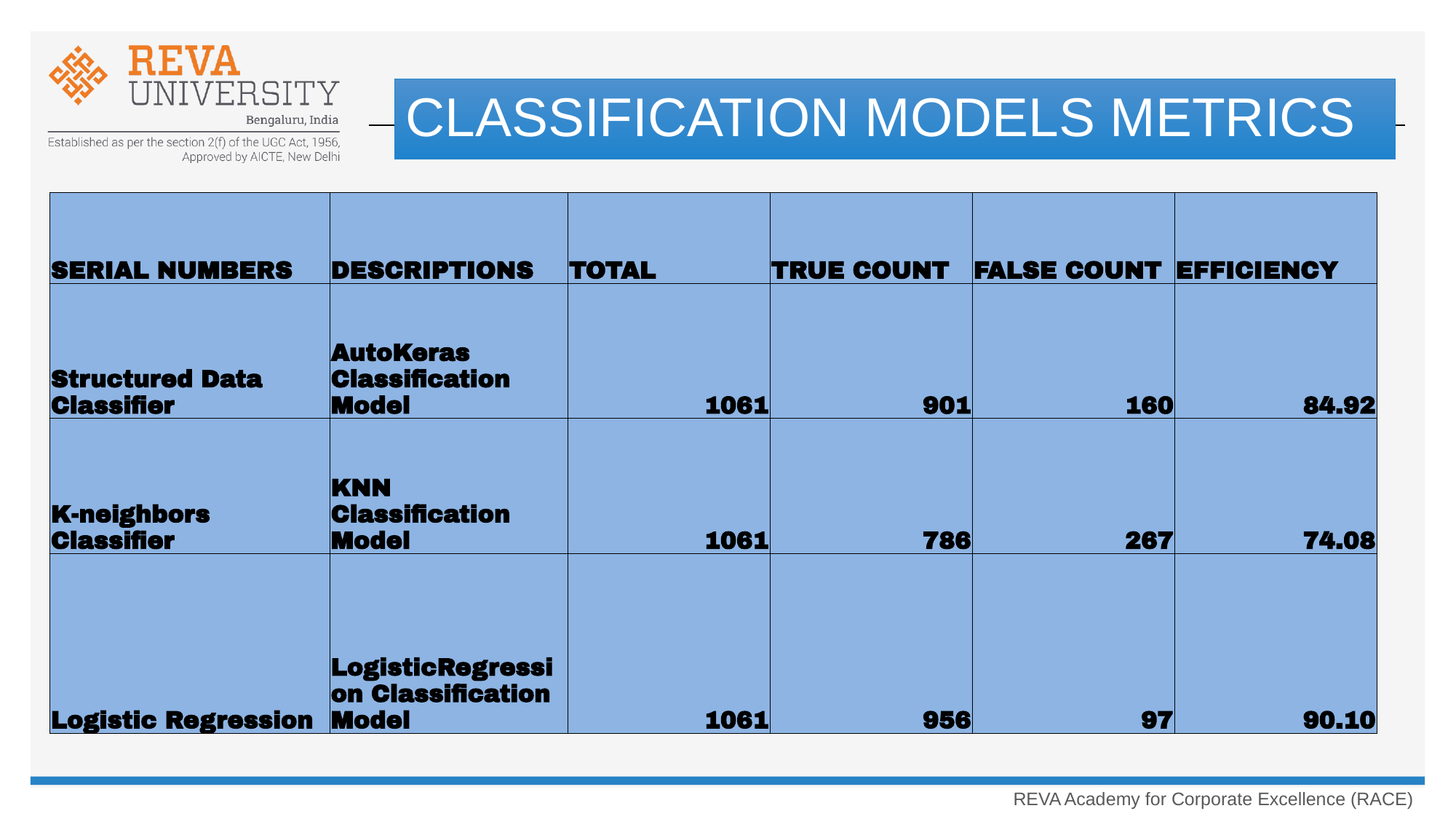

# CLASSIFICATION MODELS METRICS
| SERIAL NUMBERS | DESCRIPTIONS | TOTAL | TRUE COUNT | FALSE COUNT | EFFICIENCY |
| --- | --- | --- | --- | --- | --- |
| Structured Data Classifier | AutoKeras Classification Model | 1061 | 901 | 160 | 84.92 |
| K-neighbors Classifier | KNN Classification Model | 1061 | 786 | 267 | 74.08 |
| Logistic Regression | LogisticRegression Classification Model | 1061 | 956 | 97 | 90.10 |